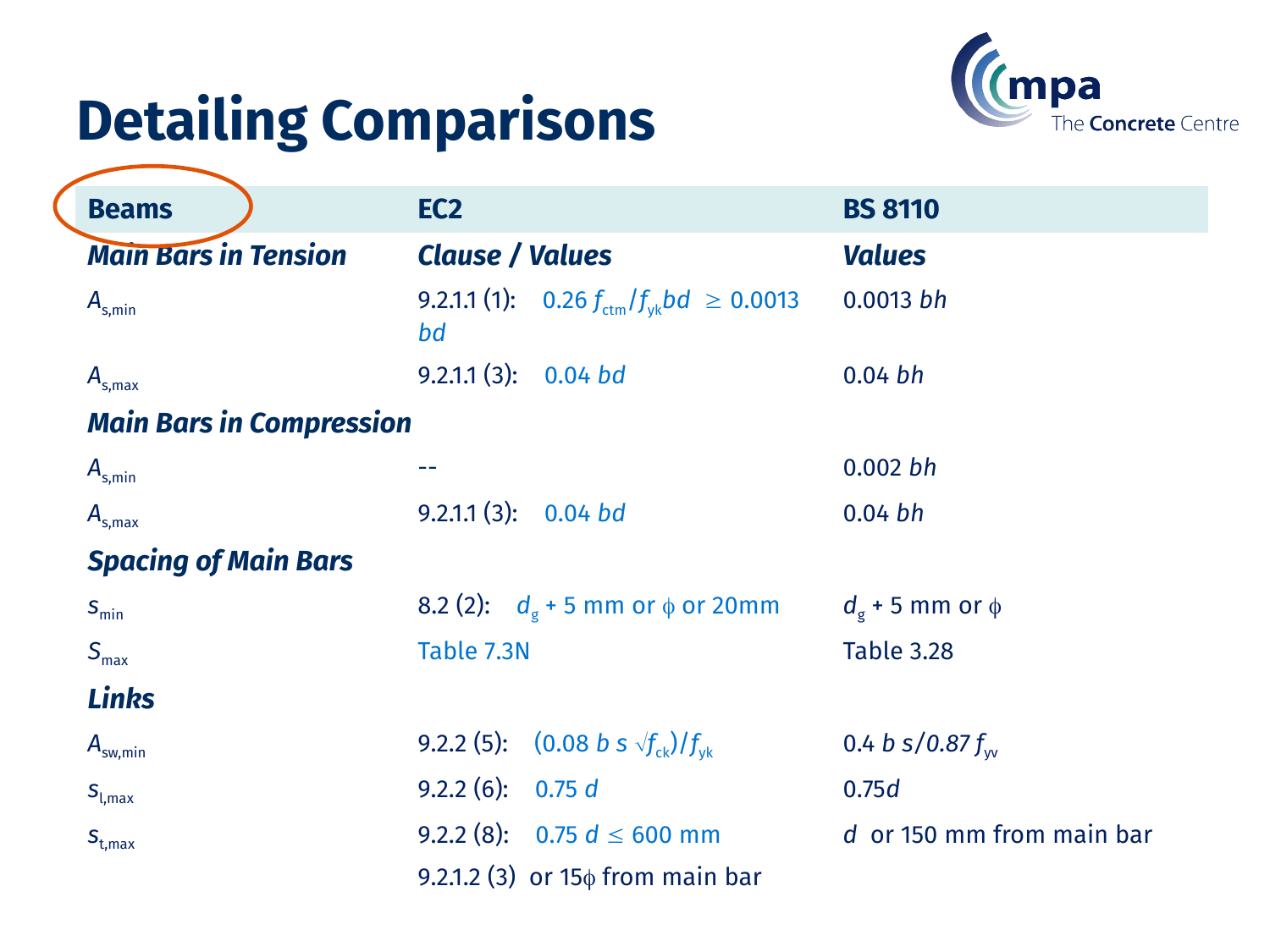

# Detailing Comparisons

| Beams | EC2 | BS 8110 |
| --- | --- | --- |
| Main Bars in Tension | Clause / Values | Values |
| As,min | 9.2.1.1 (1): 0.26 fctm/fykbd ≥ 0.0013 bd | 0.0013 bh |
| As,max | 9.2.1.1 (3): 0.04 bd | 0.04 bh |
| Main Bars in Compression |  |  |
| As,min | -- | 0.002 bh |
| As,max | 9.2.1.1 (3): 0.04 bd | 0.04 bh |
| Spacing of Main Bars |  |  |
| smin | 8.2 (2): dg + 5 mm or φ or 20mm | dg + 5 mm or φ |
| Smax | Table 7.3N | Table 3.28 |
| Links |  |  |
| Asw,min | 9.2.2 (5): (0.08 b s √fck)/fyk | 0.4 b s/0.87 fyv |
| sl,max | 9.2.2 (6): 0.75 d | 0.75d |
| st,max | 9.2.2 (8): 0.75 d ≤ 600 mm 9.2.1.2 (3) or 15φ from main bar | d or 150 mm from main bar |